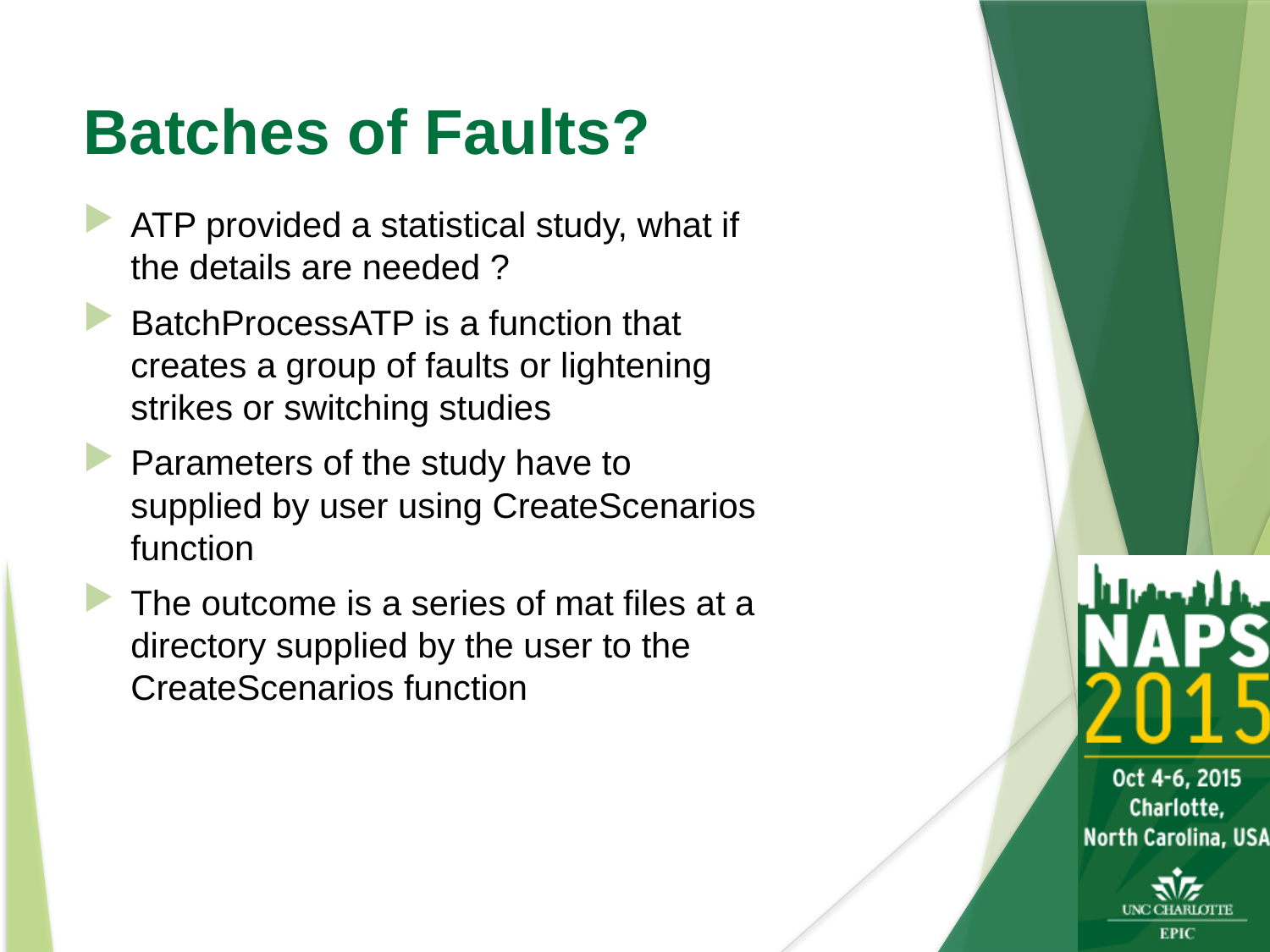

# Batches of Faults?
ATP provided a statistical study, what if the details are needed ?
BatchProcessATP is a function that creates a group of faults or lightening strikes or switching studies
Parameters of the study have to supplied by user using CreateScenarios function
The outcome is a series of mat files at a directory supplied by the user to the CreateScenarios function